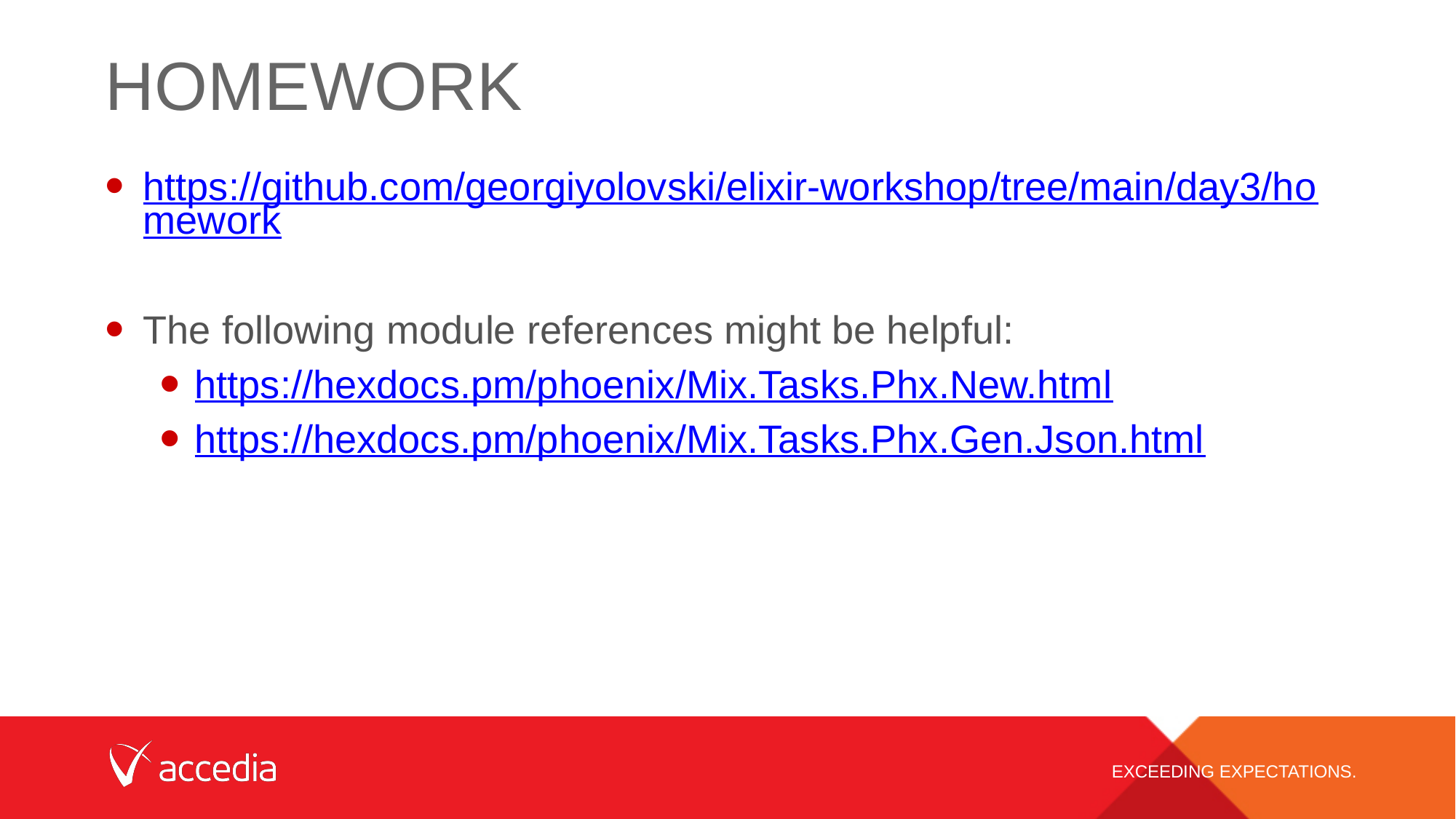

# Homework
https://github.com/georgiyolovski/elixir-workshop/tree/main/day3/homework

The following module references might be helpful:
https://hexdocs.pm/phoenix/Mix.Tasks.Phx.New.html
https://hexdocs.pm/phoenix/Mix.Tasks.Phx.Gen.Json.html